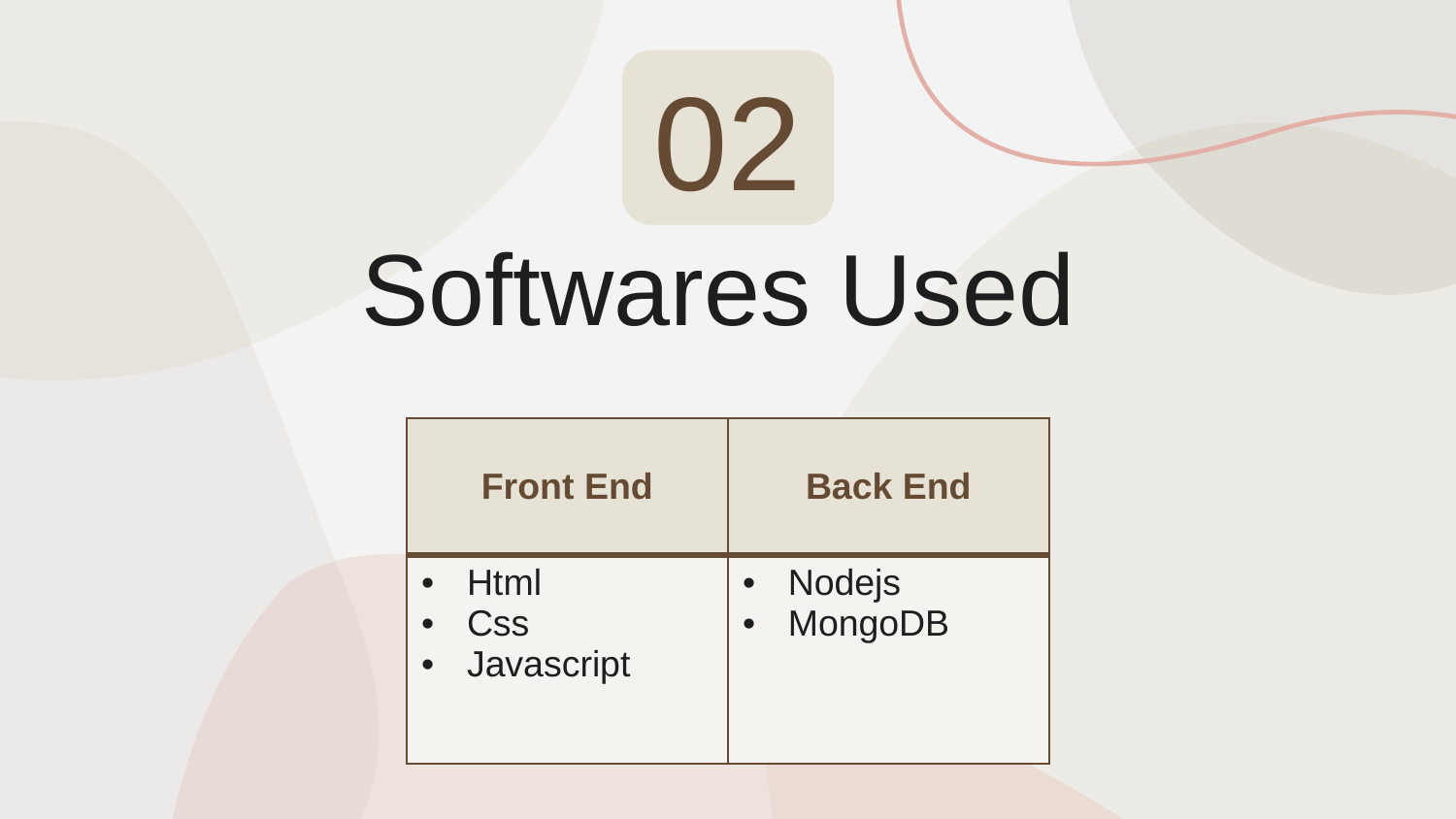

02
# Softwares Used
| Front End | Back End |
| --- | --- |
| Html Css Javascript | Nodejs MongoDB |